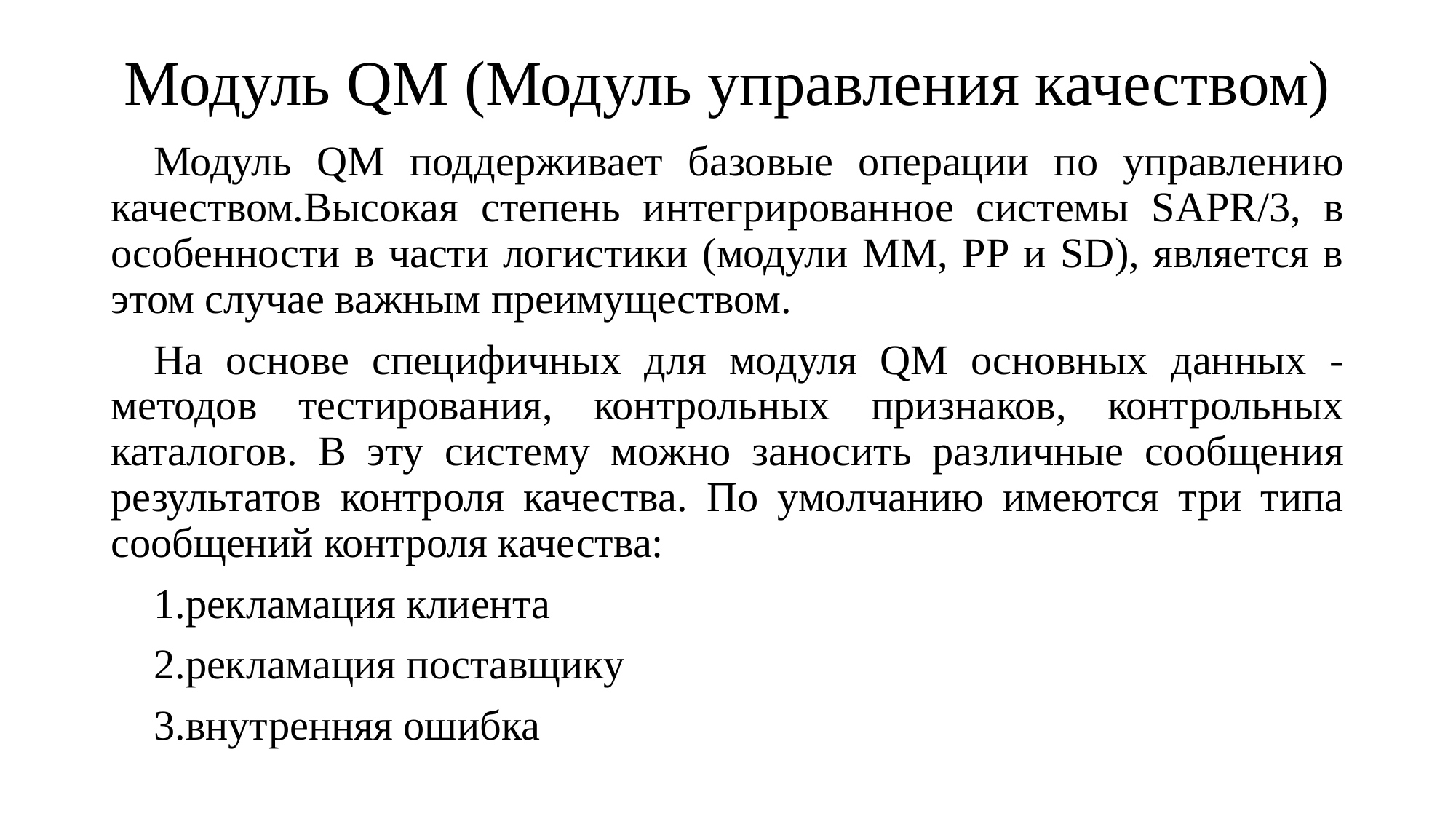

# Модуль QM (Модуль управления качеством)
Модуль QM поддерживает базовые операции по управлению качеством.Высокая степень интегрированное системы SAPR/3, в особенности в части логистики (модули ММ, РР и SD), является в этом случае важным преимуществом.
На основе специфичных для модуля QM основных данных - методов тестирования, контрольных признаков, контрольных каталогов. В эту систему можно заносить различные сообщения результатов контроля качества. По умолчанию имеются три типа сообщений контроля качества:
рекламация клиента
рекламация поставщику
внутренняя ошибка